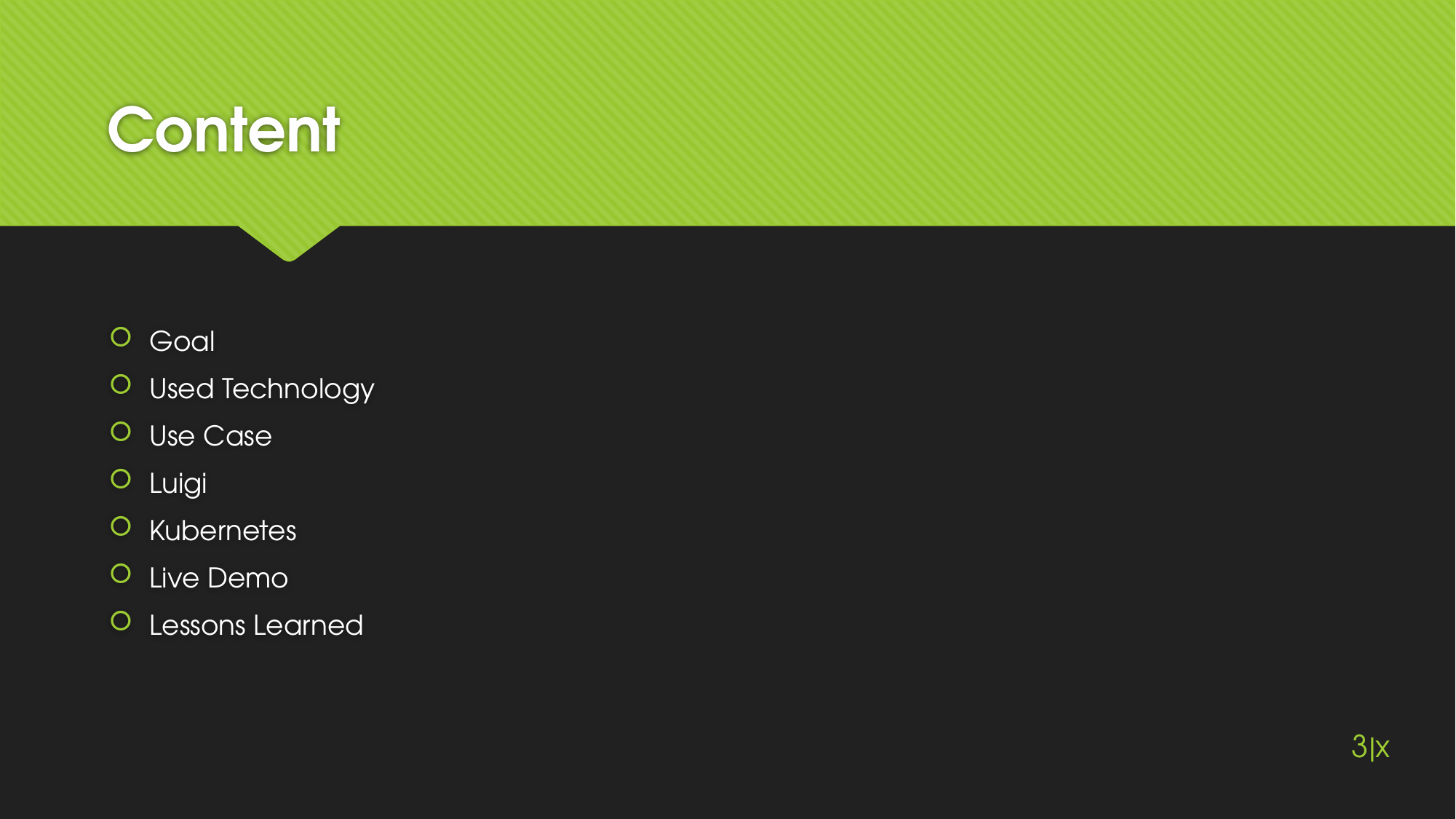

# Content
Goal
Used Technology
Use Case
Luigi
Kubernetes
Live Demo
Lessons Learned
3